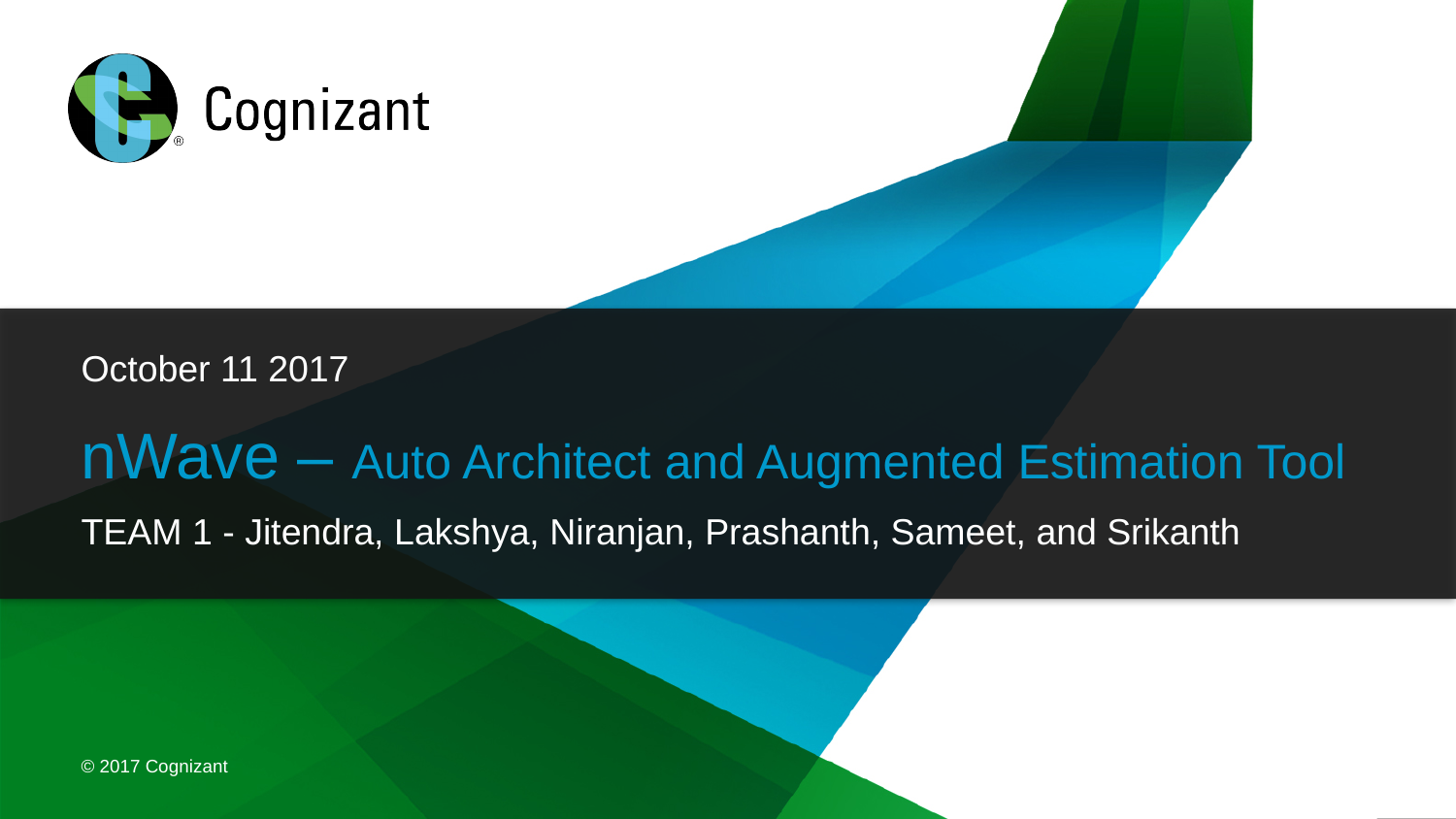

October 11 2017
nWave – Auto Architect and Augmented Estimation Tool
TEAM 1 - Jitendra, Lakshya, Niranjan, Prashanth, Sameet, and Srikanth